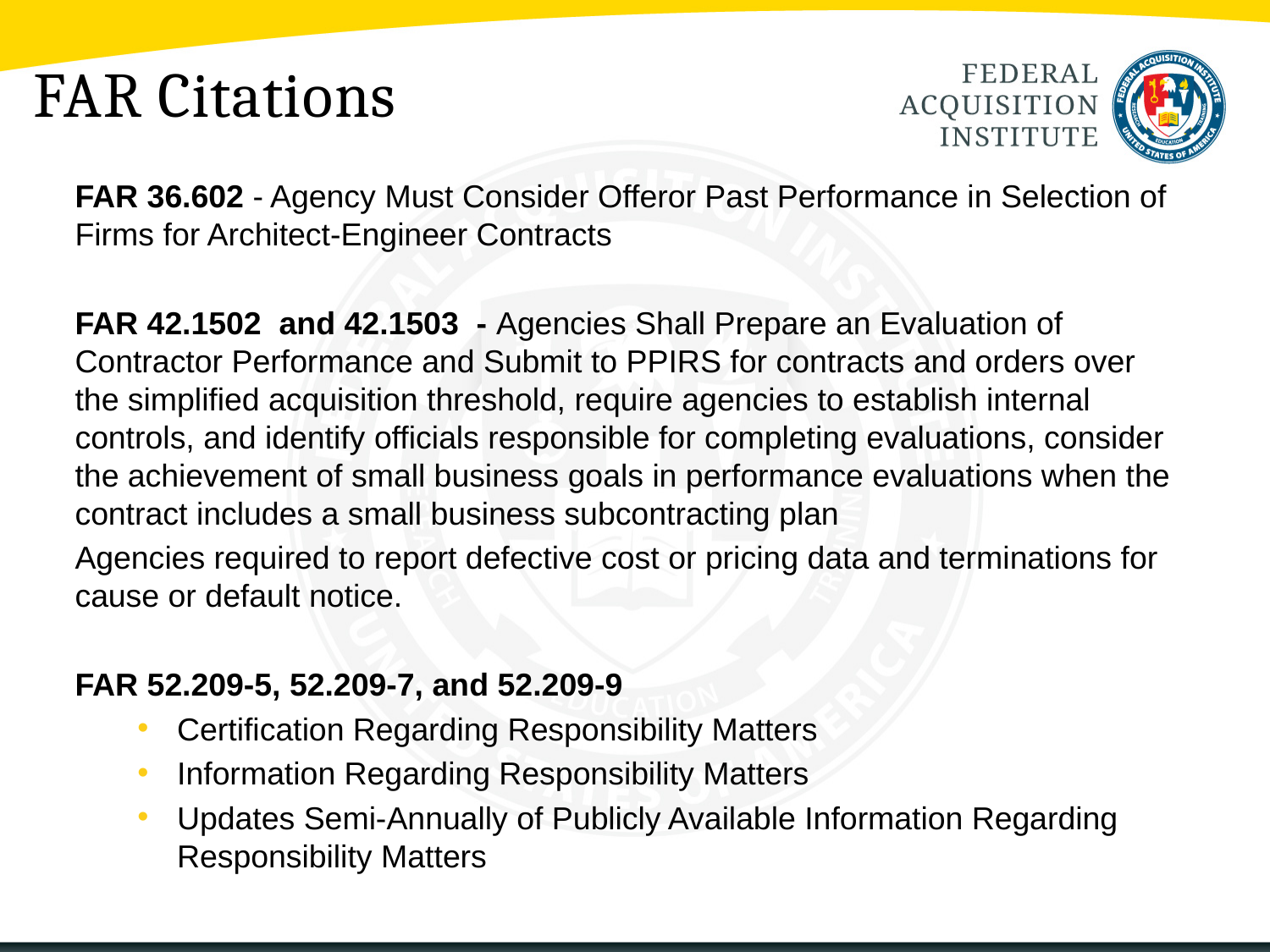

# FAR Citations
FAR 36.602 - Agency Must Consider Offeror Past Performance in Selection of Firms for Architect-Engineer Contracts

FAR 42.1502  and 42.1503  - Agencies Shall Prepare an Evaluation of Contractor Performance and Submit to PPIRS for contracts and orders over the simplified acquisition threshold, require agencies to establish internal controls, and identify officials responsible for completing evaluations, consider the achievement of small business goals in performance evaluations when the contract includes a small business subcontracting plan
Agencies required to report defective cost or pricing data and terminations for cause or default notice.

FAR 52.209-5, 52.209-7, and 52.209-9
Certification Regarding Responsibility Matters
Information Regarding Responsibility Matters
Updates Semi-Annually of Publicly Available Information Regarding Responsibility Matters